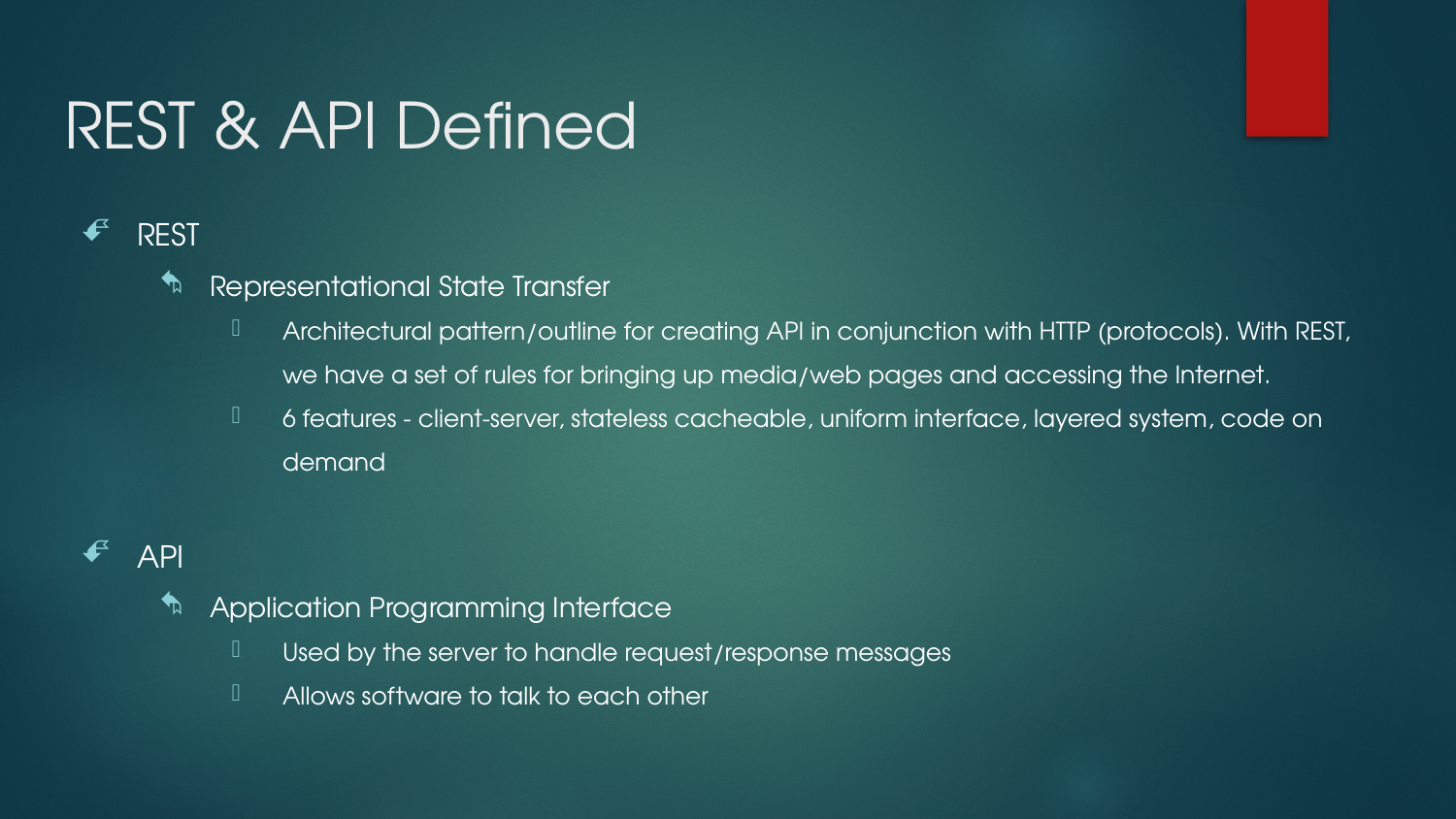

# REST & API Defined
REST
Representational State Transfer
Architectural pattern/outline for creating API in conjunction with HTTP (protocols). With REST, we have a set of rules for bringing up media/web pages and accessing the Internet.
6 features - client-server, stateless cacheable, uniform interface, layered system, code on demand

API
Application Programming Interface
Used by the server to handle request/response messages
Allows software to talk to each other